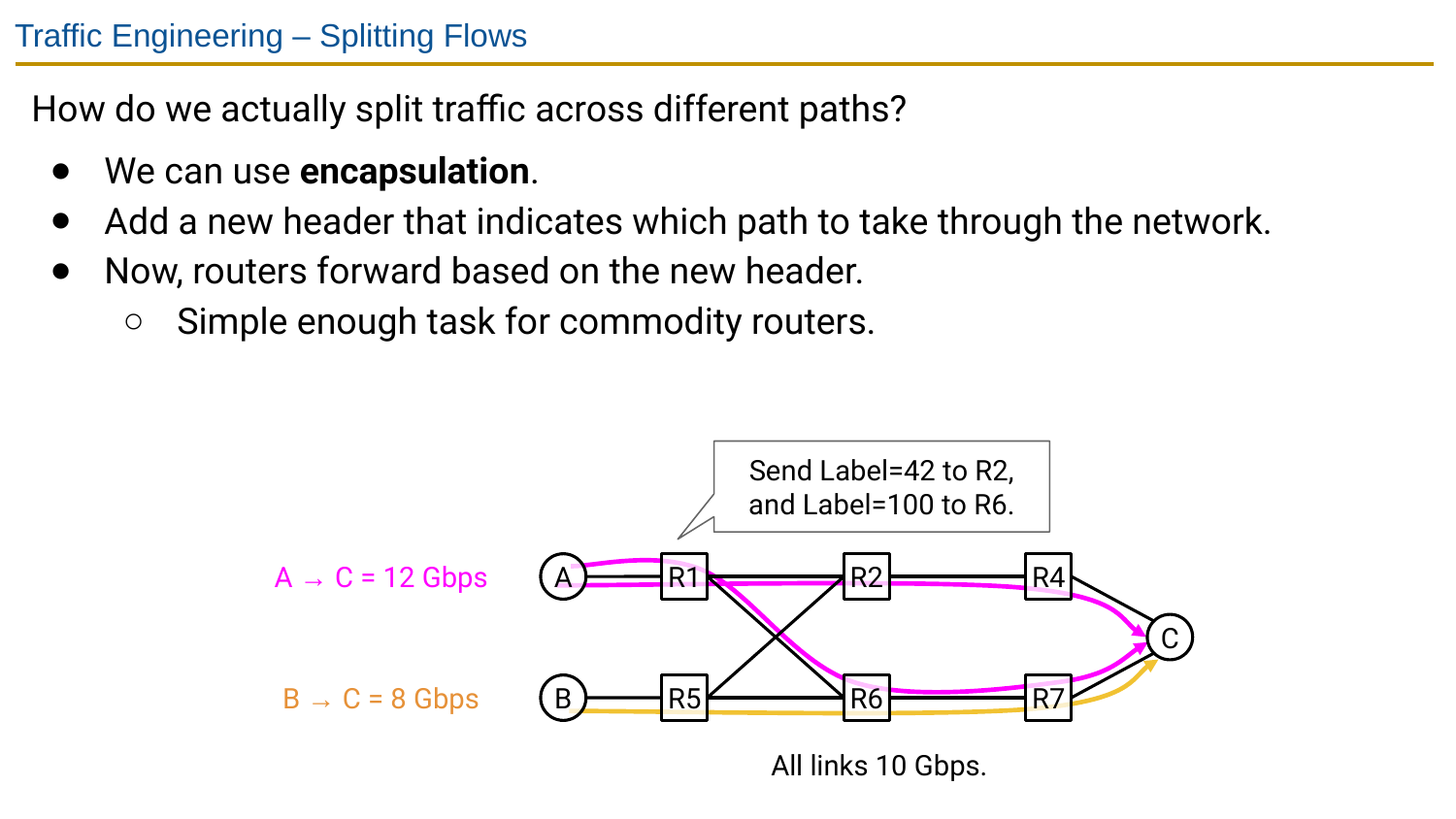

# Traffic Engineering – Splitting Flows
How do we actually split traffic across different paths?
We can use encapsulation.
Add a new header that indicates which path to take through the network.
Now, routers forward based on the new header.
Simple enough task for commodity routers.
Send Label=42 to R2, and Label=100 to R6.
A
R1
R2
R4
A → C = 12 Gbps

C

B
R5
R6
R7
B → C = 8 Gbps
All links 10 Gbps.